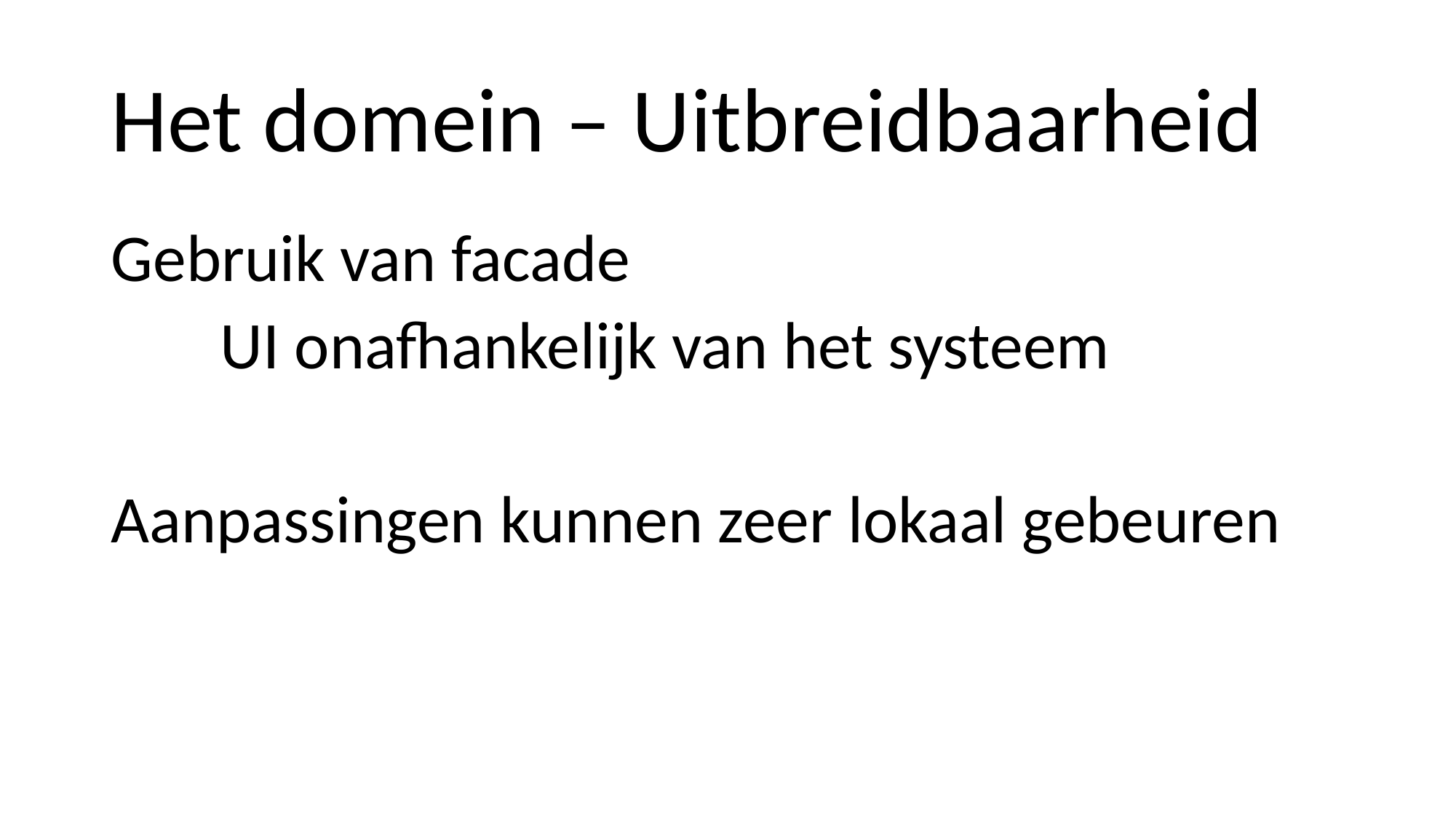

# Het domein – Uitbreidbaarheid
Gebruik van facade
	UI onafhankelijk van het systeem

Aanpassingen kunnen zeer lokaal gebeuren